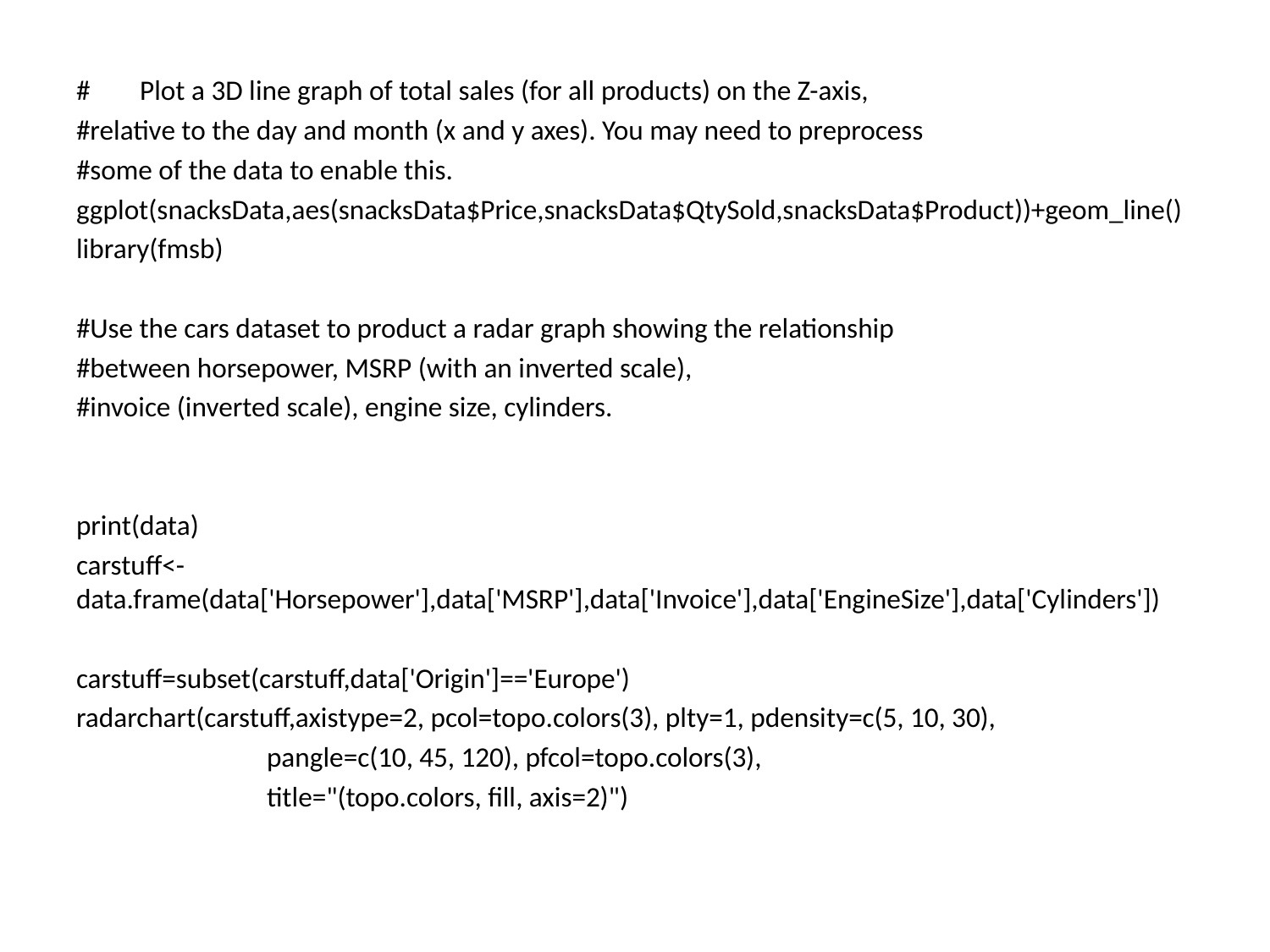

#	Plot a 3D line graph of total sales (for all products) on the Z-axis,
#relative to the day and month (x and y axes). You may need to preprocess
#some of the data to enable this.
ggplot(snacksData,aes(snacksData$Price,snacksData$QtySold,snacksData$Product))+geom_line()
library(fmsb)

#Use the cars dataset to product a radar graph showing the relationship
#between horsepower, MSRP (with an inverted scale),
#invoice (inverted scale), engine size, cylinders.

print(data)
carstuff<-data.frame(data['Horsepower'],data['MSRP'],data['Invoice'],data['EngineSize'],data['Cylinders'])

carstuff=subset(carstuff,data['Origin']=='Europe')
radarchart(carstuff,axistype=2, pcol=topo.colors(3), plty=1, pdensity=c(5, 10, 30),
                              pangle=c(10, 45, 120), pfcol=topo.colors(3),
                              title="(topo.colors, fill, axis=2)")